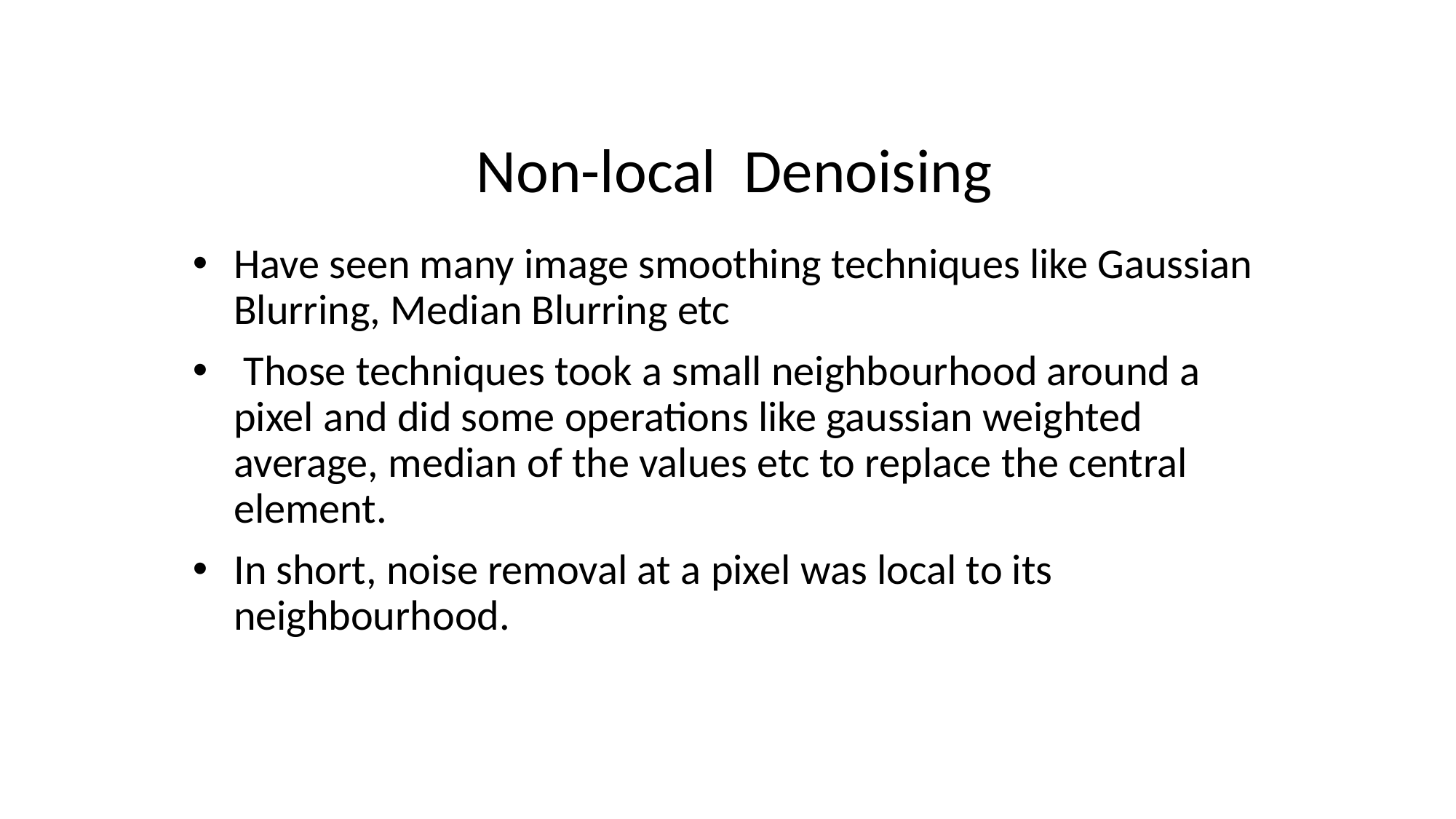

# Non-local  Denoising
Have seen many image smoothing techniques like Gaussian Blurring, Median Blurring etc
 Those techniques took a small neighbourhood around a pixel and did some operations like gaussian weighted average, median of the values etc to replace the central element.
In short, noise removal at a pixel was local to its neighbourhood.